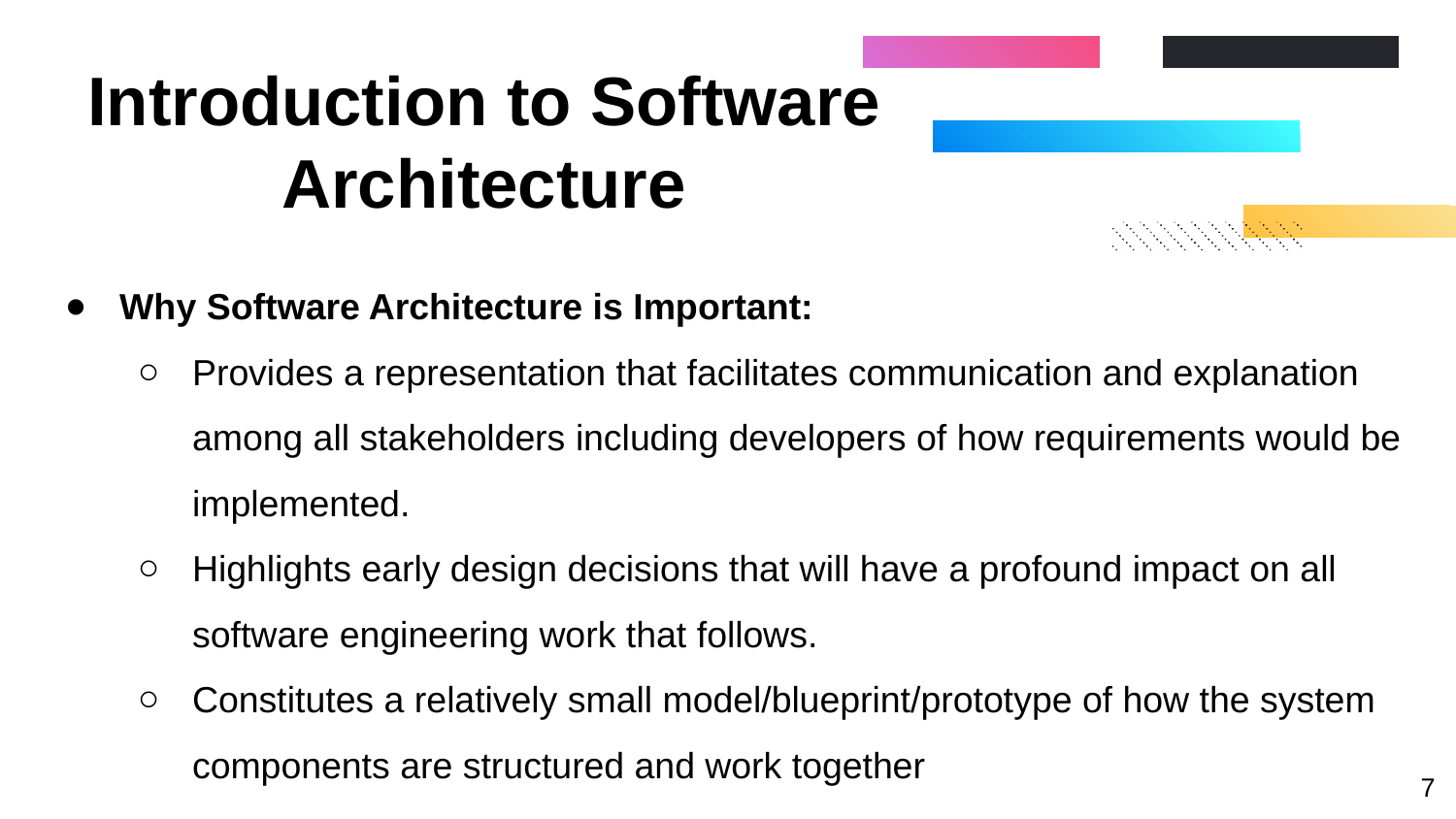

# Introduction to Software Architecture
Why Software Architecture is Important:
Provides a representation that facilitates communication and explanation among all stakeholders including developers of how requirements would be implemented.
Highlights early design decisions that will have a profound impact on all software engineering work that follows.
Constitutes a relatively small model/blueprint/prototype of how the system components are structured and work together

7